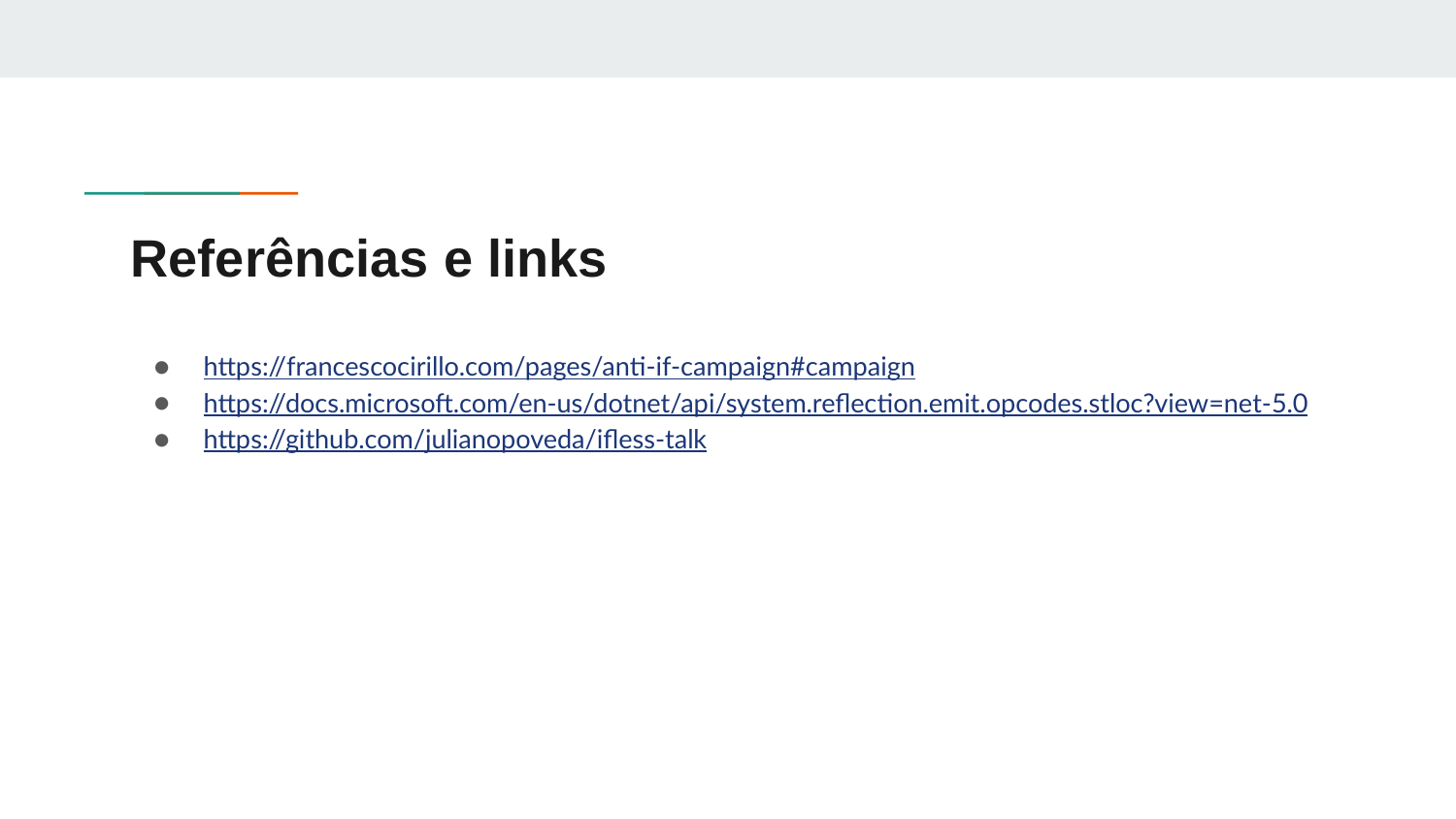

# Referências e links
https://francescocirillo.com/pages/anti-if-campaign#campaign
https://docs.microsoft.com/en-us/dotnet/api/system.reflection.emit.opcodes.stloc?view=net-5.0
https://github.com/julianopoveda/ifless-talk